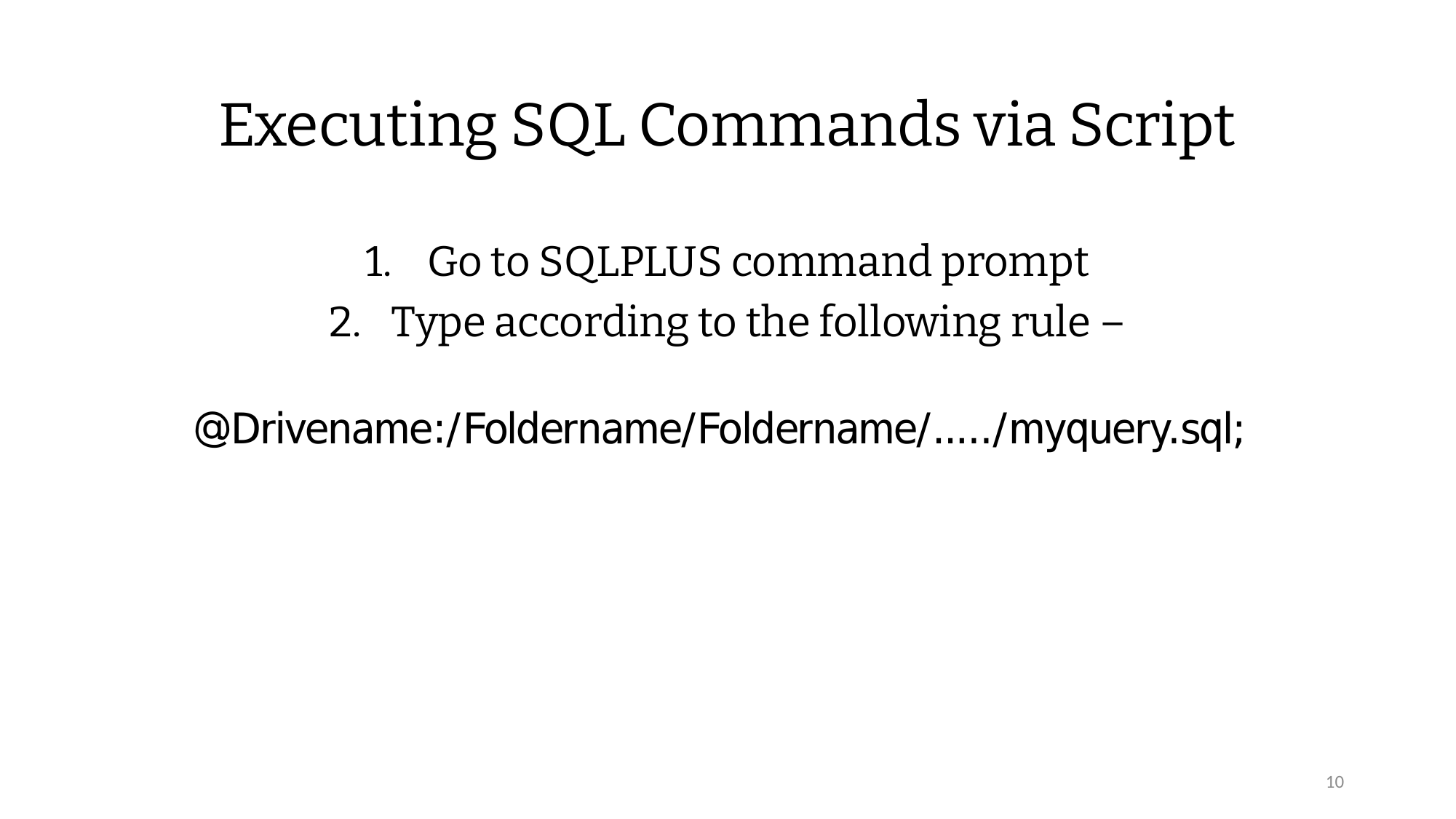

Executing SQL Commands via Script
Go to SQLPLUS command prompt
Type according to the following rule –
@Drivename:/Foldername/Foldername/…../myquery.sql;
10